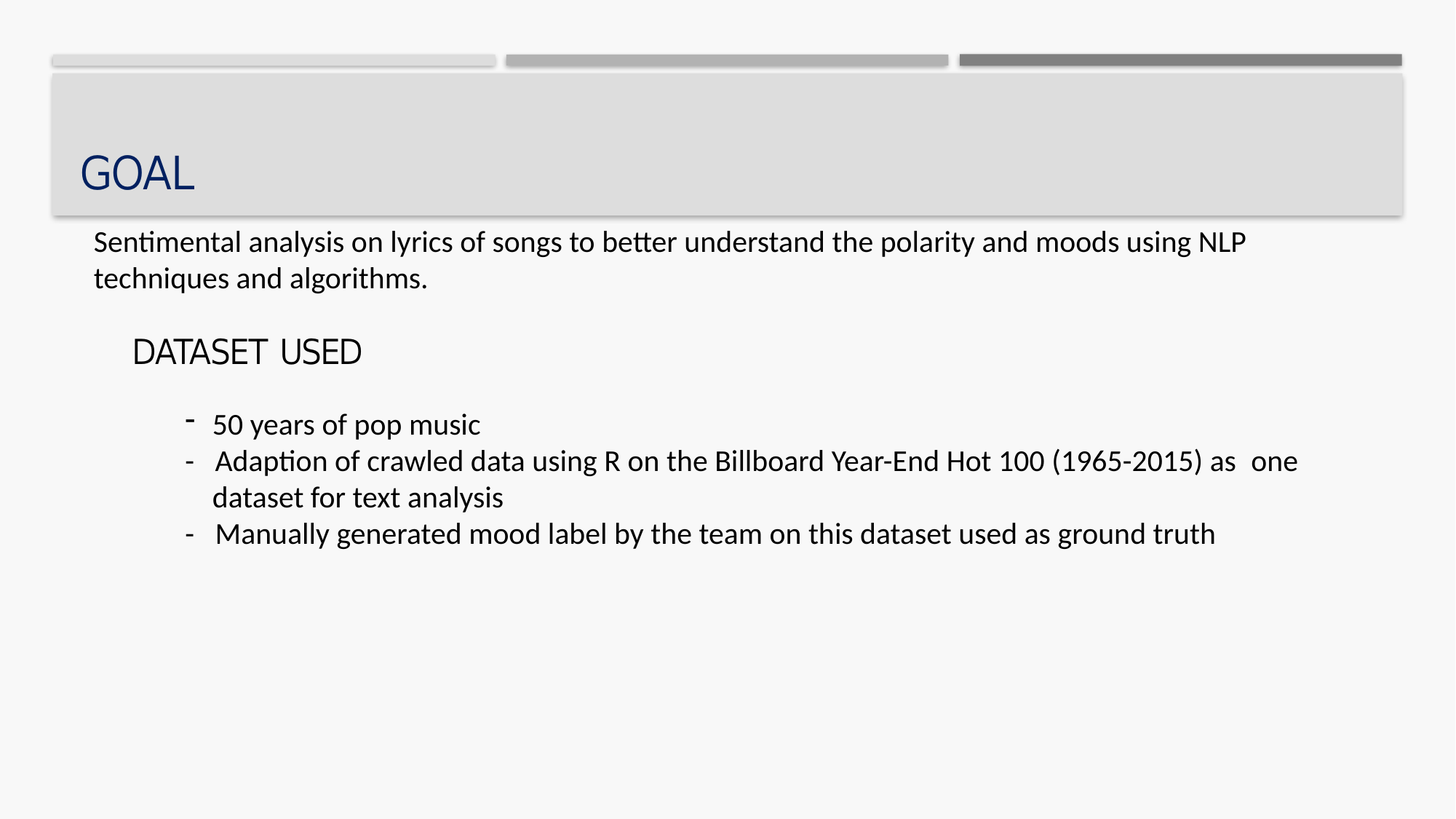

# GOAL
Sentimental analysis on lyrics of songs to better understand the polarity and moods using NLP techniques and algorithms.
DATASET USED
50 years of pop music
-   Adaption of crawled data using R on the Billboard Year-End Hot 100 (1965-2015) as  one dataset for text analysis
-   Manually generated mood label by the team on this dataset used as ground truth